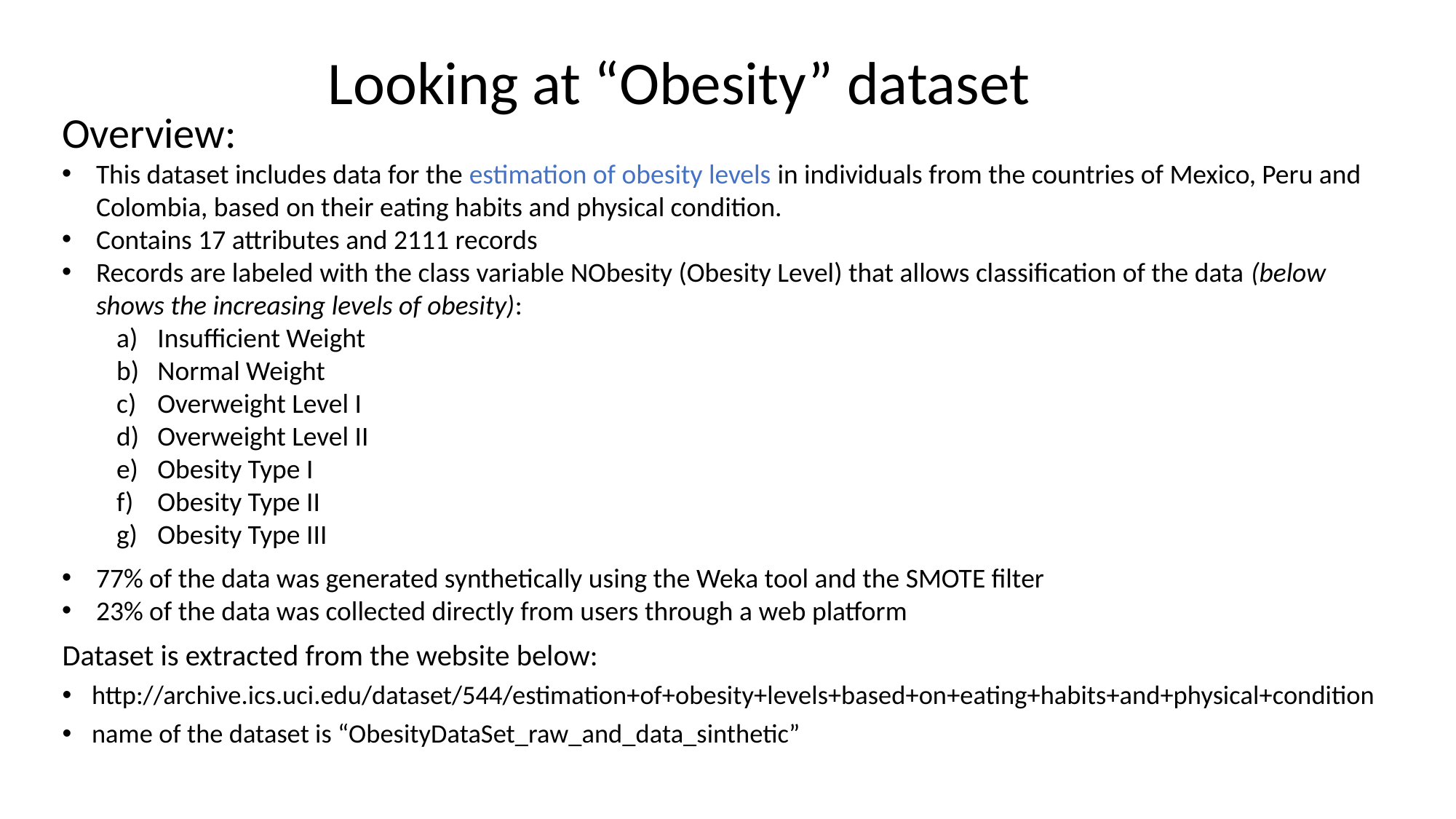

# Looking at “Obesity” dataset
Overview:
This dataset includes data for the estimation of obesity levels in individuals from the countries of Mexico, Peru and Colombia, based on their eating habits and physical condition.
Contains 17 attributes and 2111 records
Records are labeled with the class variable NObesity (Obesity Level) that allows classification of the data (below shows the increasing levels of obesity):
Insufficient Weight
Normal Weight
Overweight Level I
Overweight Level II
Obesity Type I
Obesity Type II
Obesity Type III

77% of the data was generated synthetically using the Weka tool and the SMOTE filter
23% of the data was collected directly from users through a web platform
Dataset is extracted from the website below:
http://archive.ics.uci.edu/dataset/544/estimation+of+obesity+levels+based+on+eating+habits+and+physical+condition
name of the dataset is “ObesityDataSet_raw_and_data_sinthetic”